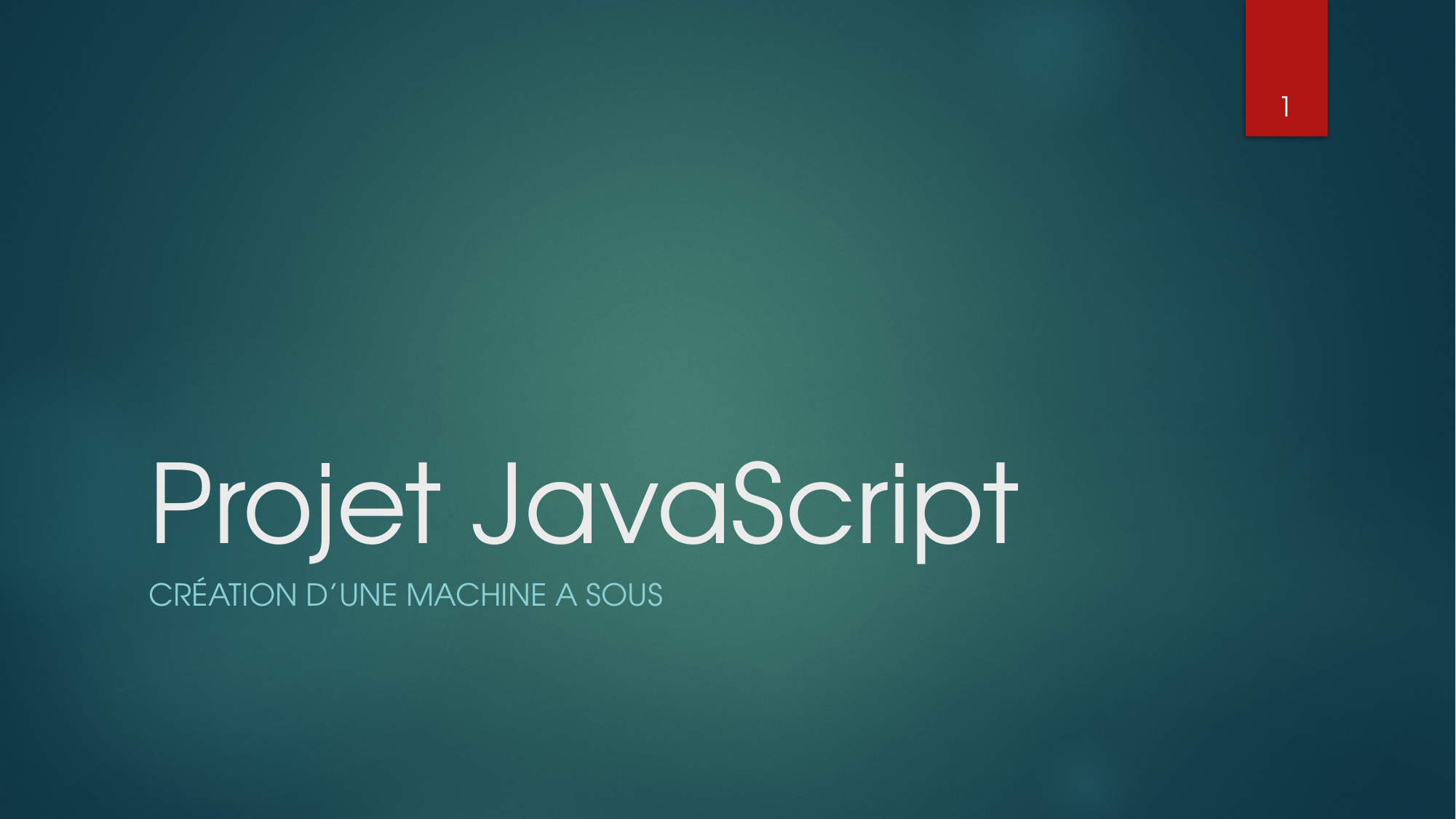

1

# Projet JavaScript
Création d’une machine a sous